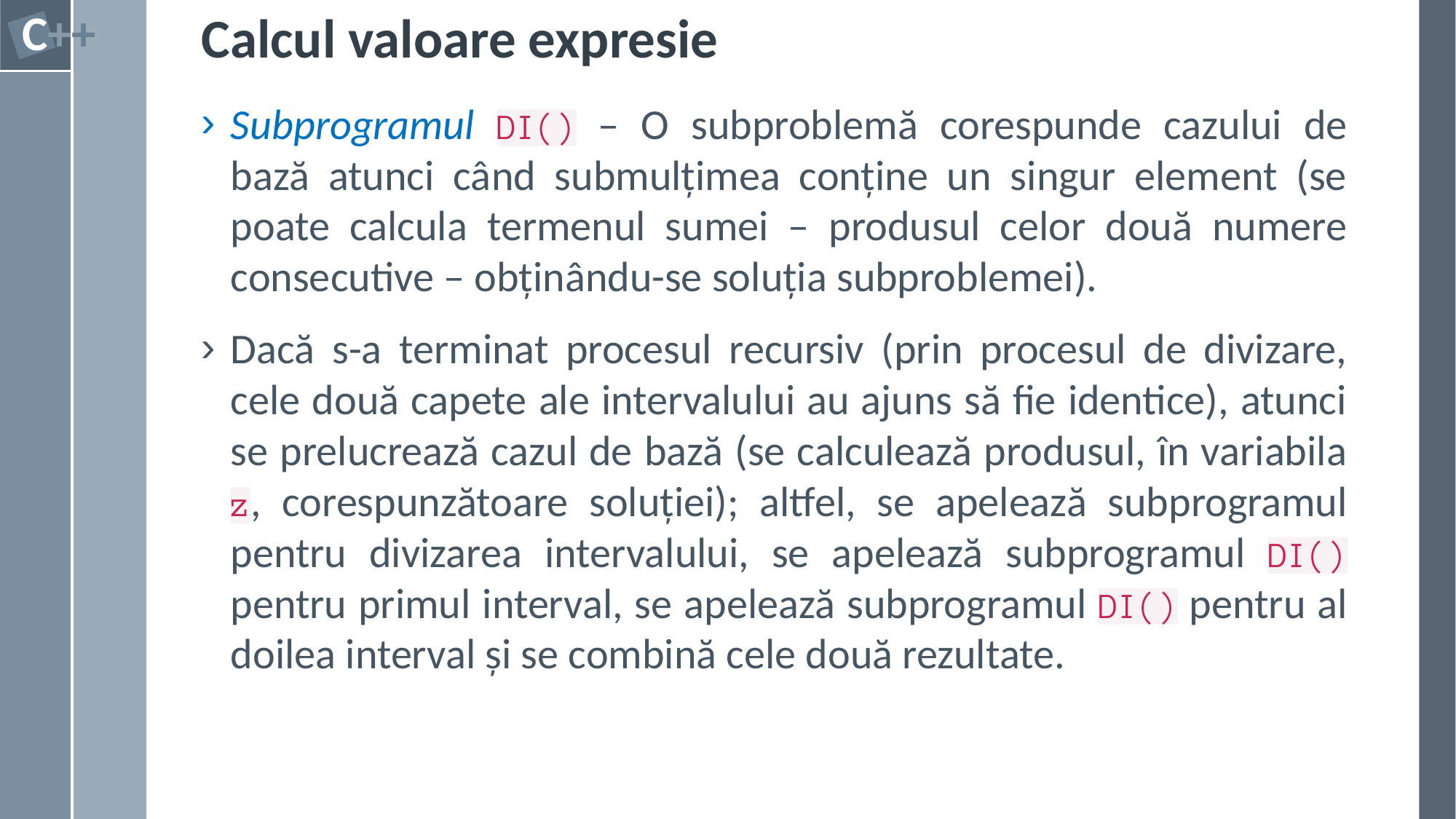

# Calcul valoare expresie
Subprogramul DI() – O subproblemă corespunde cazului de bază atunci când submulțimea conține un singur element (se poate calcula termenul sumei – produsul celor două numere consecutive – obținându-se soluția subproblemei).
Dacă s-a terminat procesul recursiv (prin procesul de divizare, cele două capete ale intervalului au ajuns să fie identice), atunci se prelucrează cazul de bază (se calculează produsul, în variabila z, corespunzătoare soluției); altfel, se apelează subprogramul pentru divizarea intervalului, se apelează subprogramul DI() pentru primul interval, se apelează subprogramul DI() pentru al doilea interval și se combină cele două rezultate.